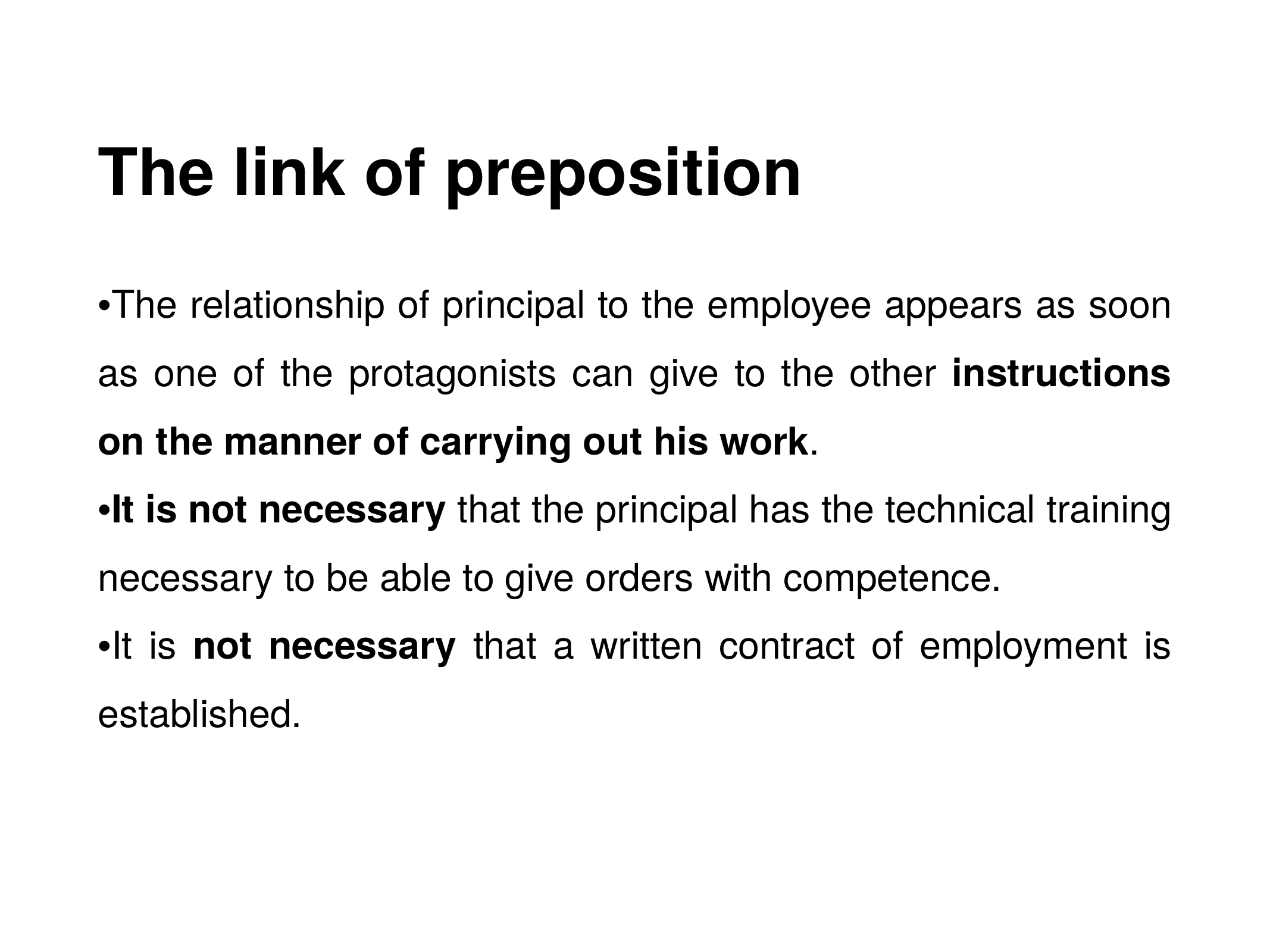

# The link of preposition
•The relationship of principal to the employee appears as soon as one of the protagonists can give to the other instructions on the manner of carrying out his work.
•It is not necessary that the principal has the technical training necessary to be able to give orders with competence.
•It is not necessary that a written contract of employment is established.